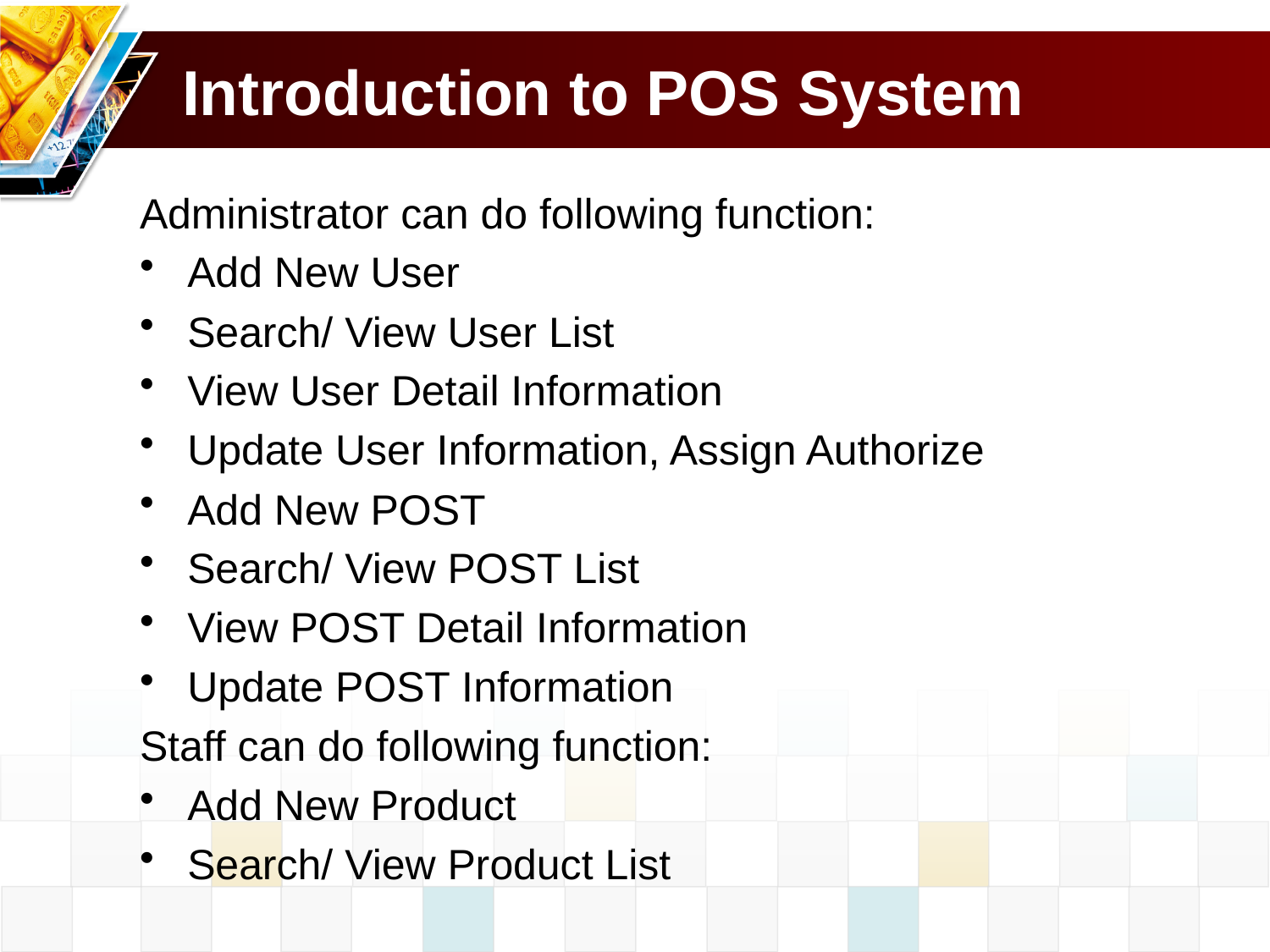

# Introduction to POS System
Administrator can do following function:
Add New User
Search/ View User List
View User Detail Information
Update User Information, Assign Authorize
Add New POST
Search/ View POST List
View POST Detail Information
Update POST Information
Staff can do following function:
Add New Product
Search/ View Product List